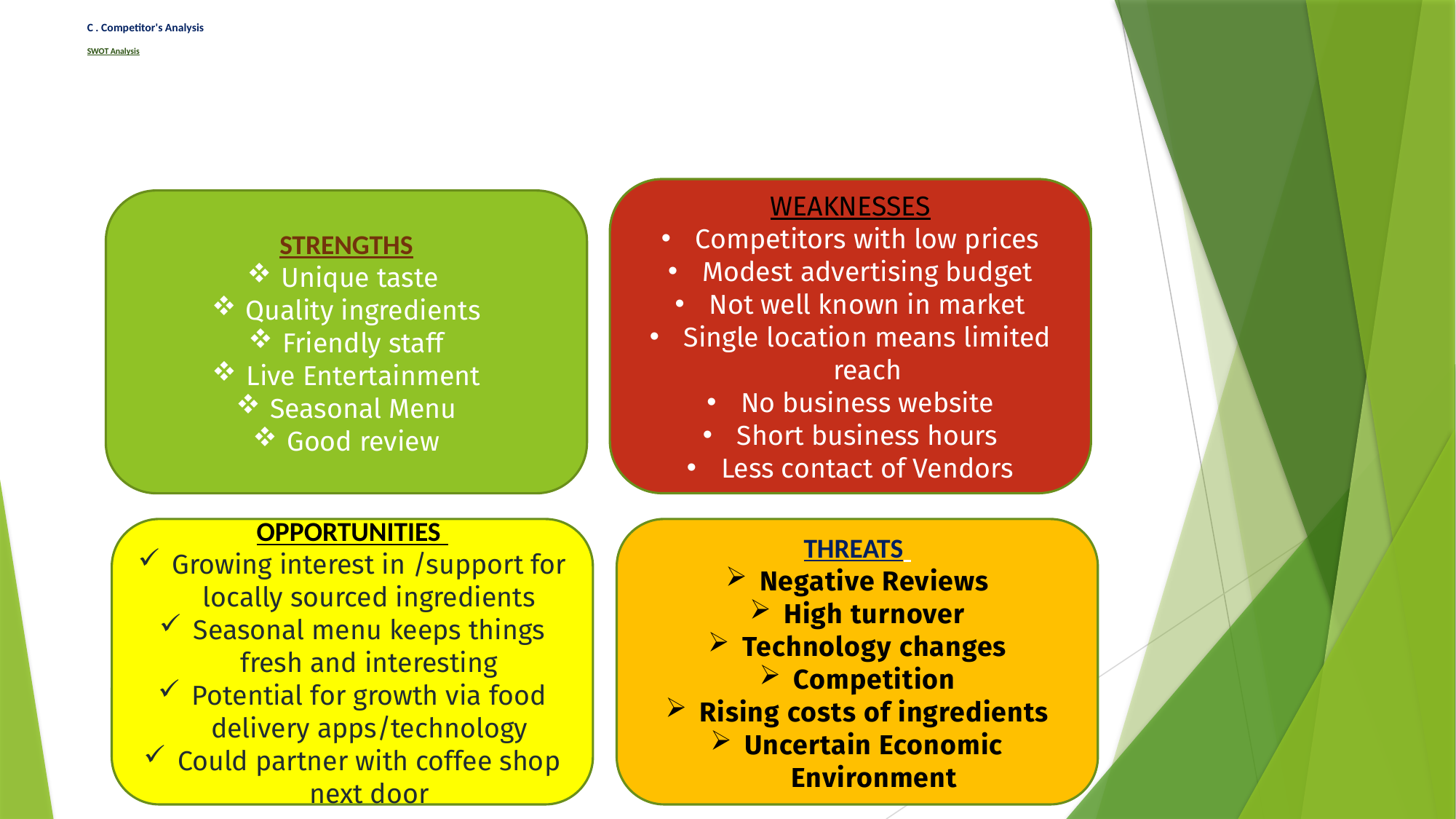

# C . Competitor's Analysis SWOT Analysis
WEAKNESSES
Competitors with low prices
Modest advertising budget
Not well known in market
Single location means limited reach
No business website
Short business hours
Less contact of Vendors
STRENGTHS
Unique taste
Quality ingredients
Friendly staff
Live Entertainment
Seasonal Menu
Good review
OPPORTUNITIES
Growing interest in /support for locally sourced ingredients
Seasonal menu keeps things fresh and interesting
Potential for growth via food delivery apps/technology
Could partner with coffee shop next door
THREATS
Negative Reviews
High turnover
Technology changes
Competition
Rising costs of ingredients
Uncertain Economic Environment